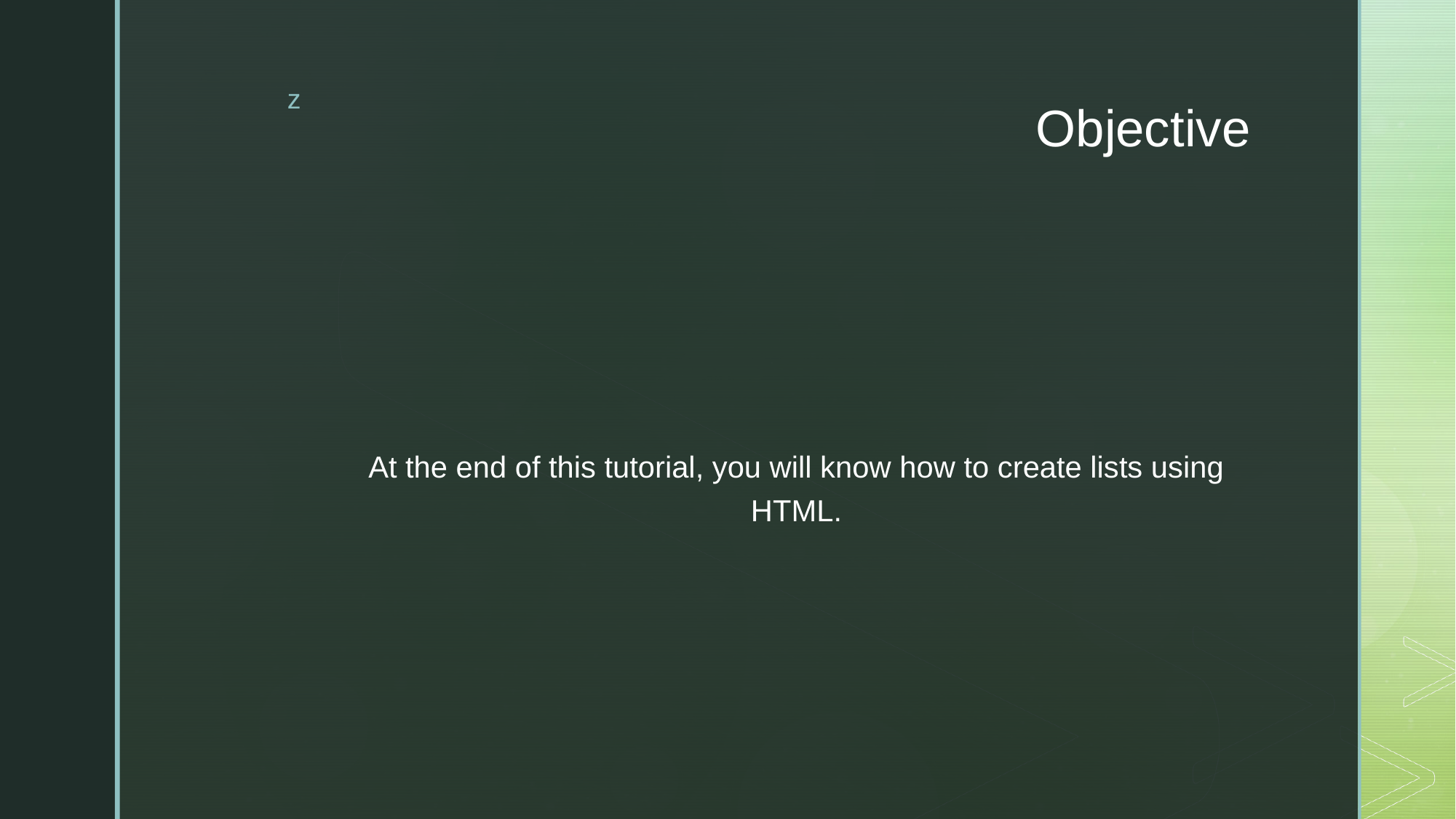

# Objective
At the end of this tutorial, you will know how to create lists using HTML.